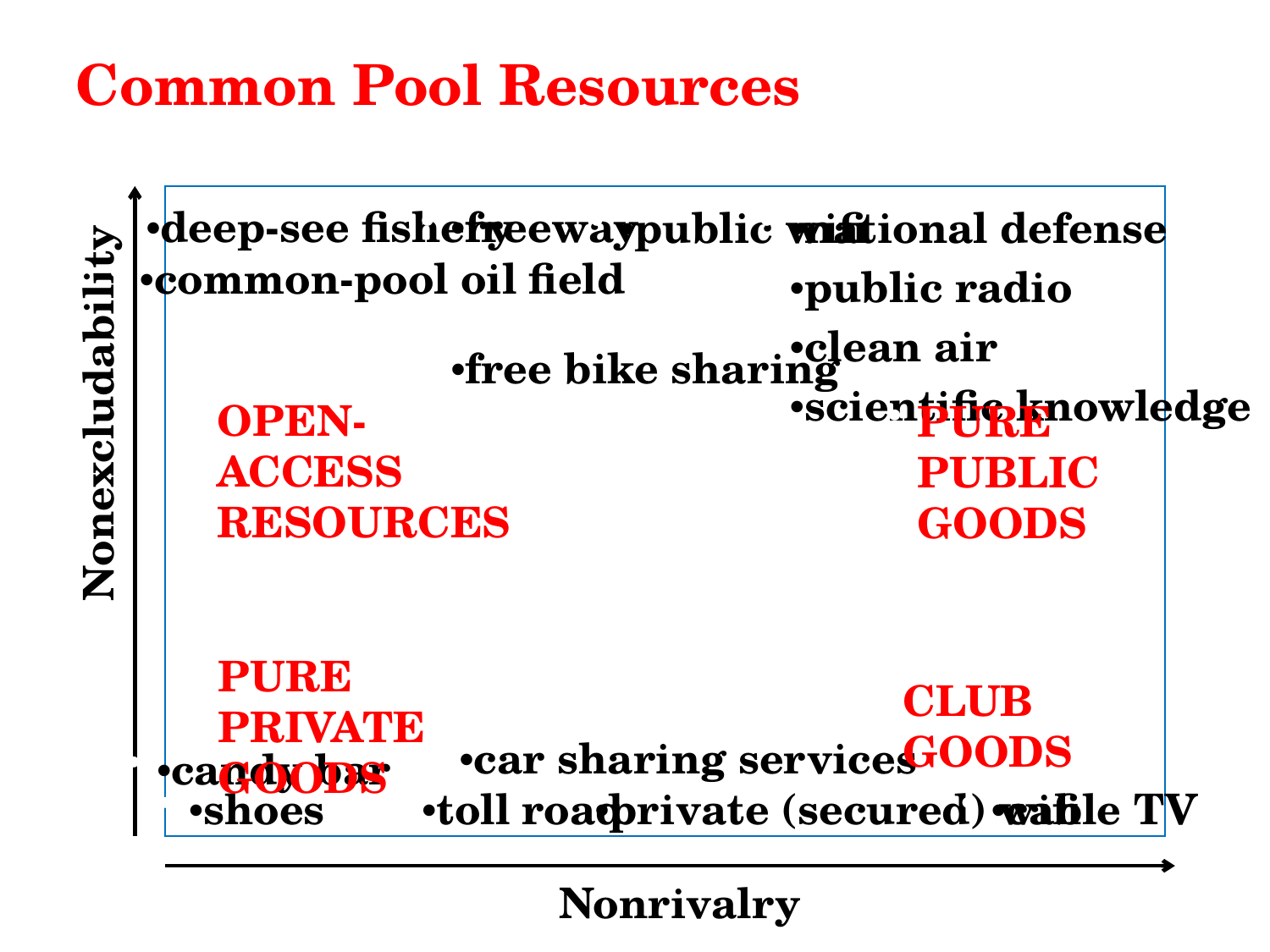

# Common Pool Resources

•deep-see fishery
•freeway
•public wifi
•national defense
•public radio
•clean air
•scientific knowledge
•common-pool oil field
•free bike sharing
Nonexcludability
OPEN-ACCESS RESOURCES
PURE PUBLIC GOODS
PURE PRIVATE GOODS
CLUB GOODS
•car sharing services
•candy bar
•shoes
•toll road
•private (secured) wifi
•cable TV
Nonrivalry